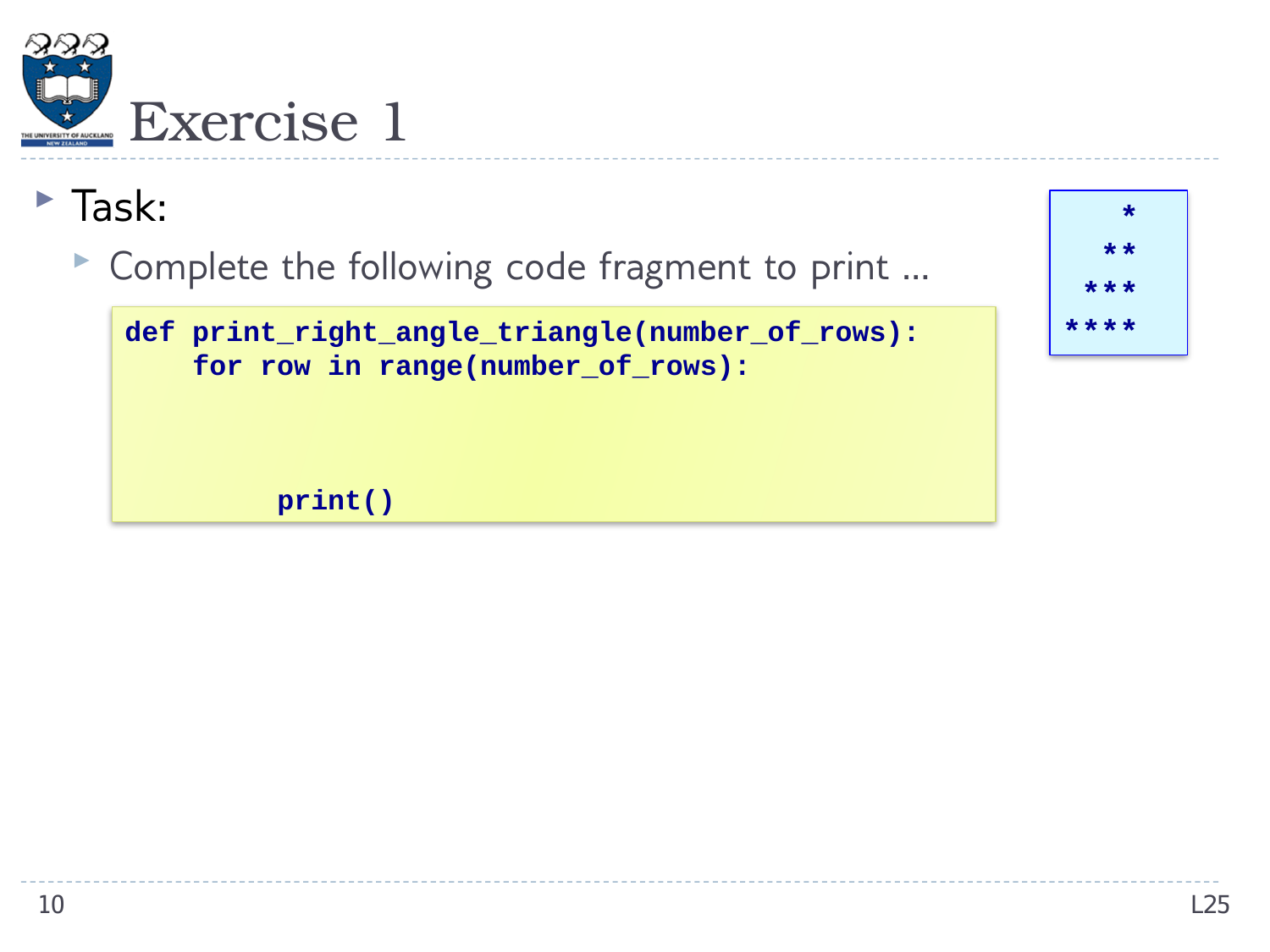

# Exercise 1
Task:
Complete the following code fragment to print …

   *
  **
 ***
****
def print_right_angle_triangle(number_of_rows):
    for row in range(number_of_rows):

         print()
10
L25